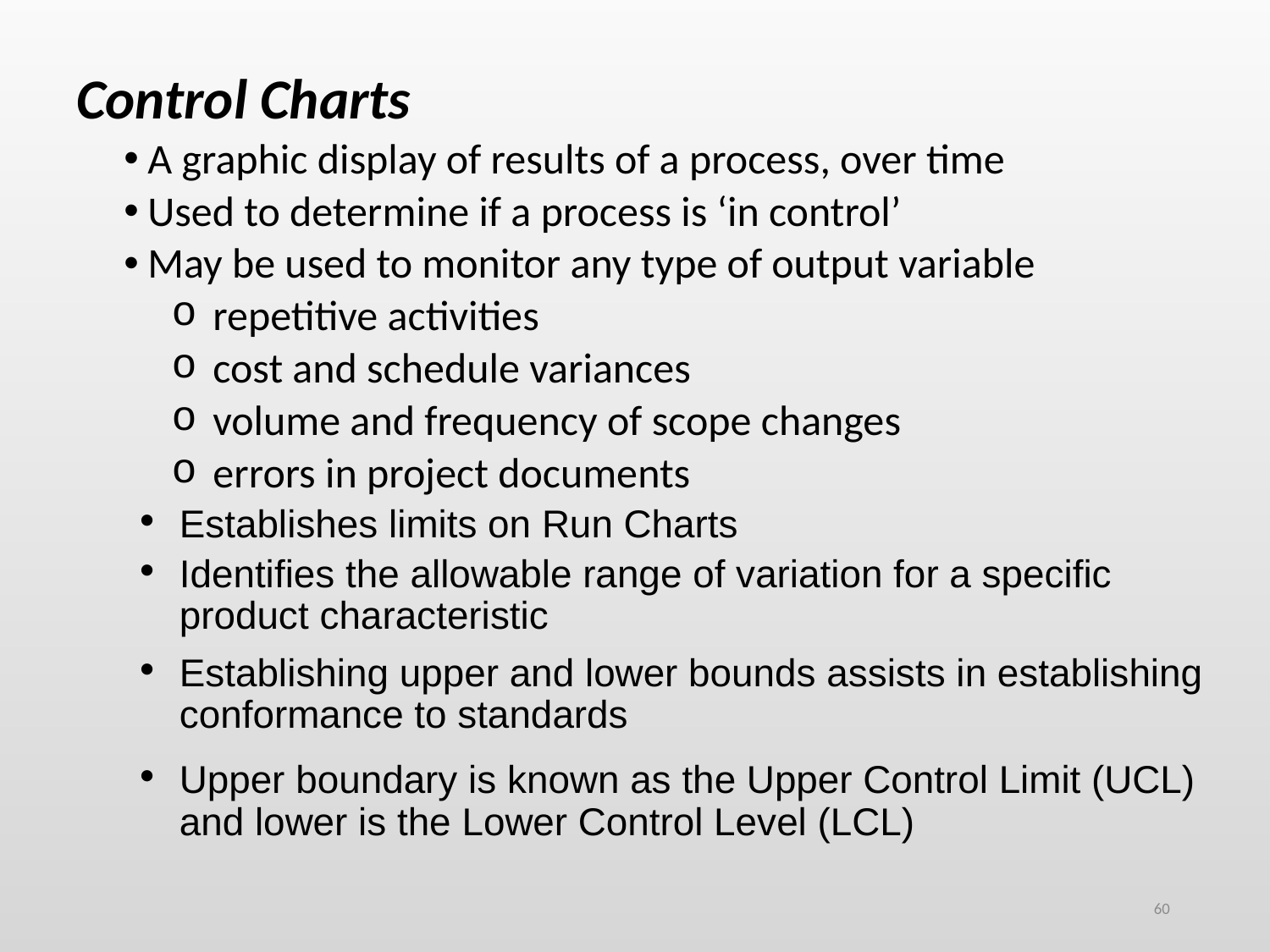

Control Charts
A graphic display of results of a process, over time
Used to determine if a process is ‘in control’
May be used to monitor any type of output variable
repetitive activities
cost and schedule variances
volume and frequency of scope changes
errors in project documents
Establishes limits on Run Charts
Identifies the allowable range of variation for a specific product characteristic
Establishing upper and lower bounds assists in establishing conformance to standards
Upper boundary is known as the Upper Control Limit (UCL) and lower is the Lower Control Level (LCL)

60